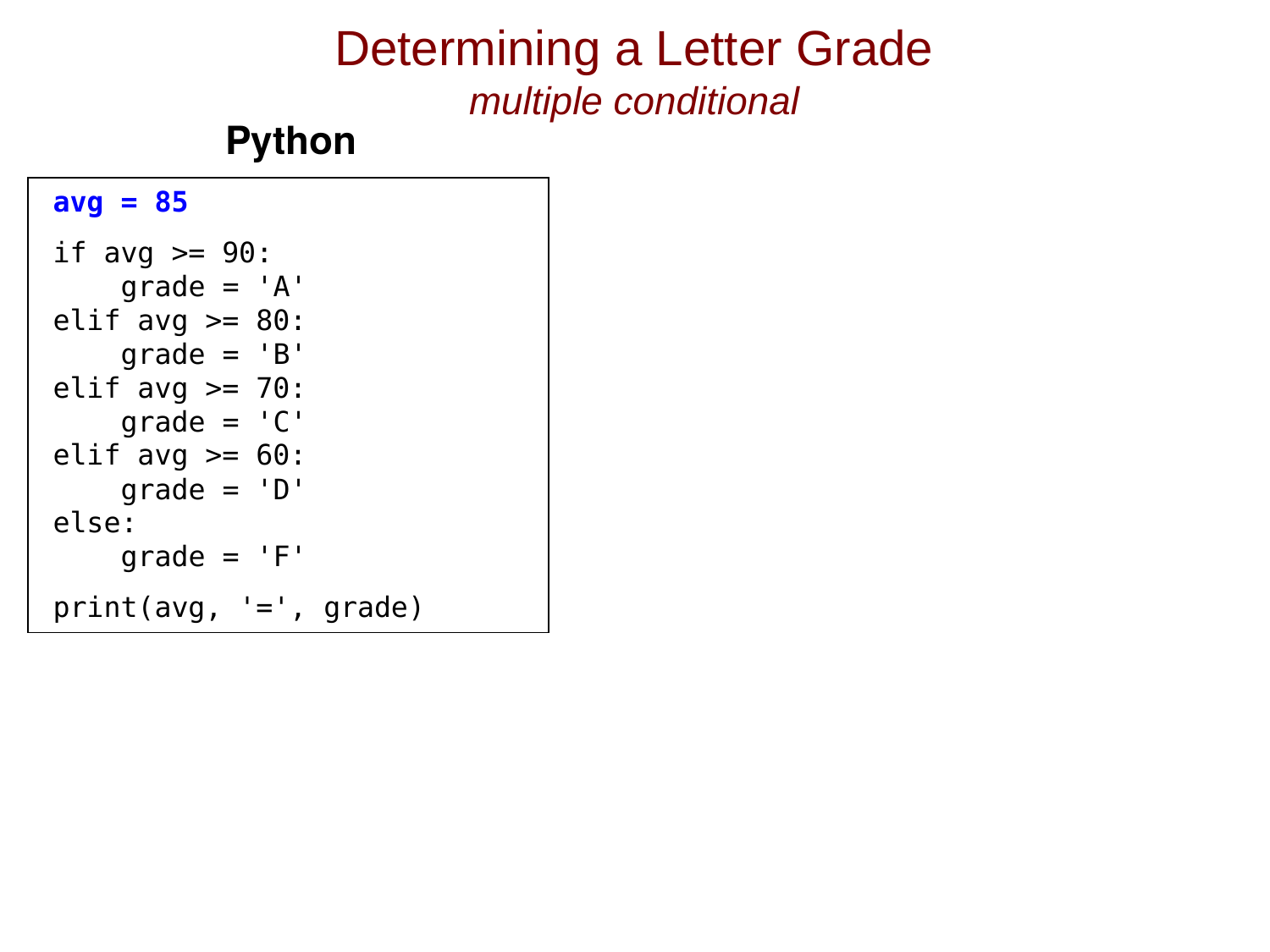

# Determining a Letter Grade multiple conditional
Python

avg = 85

if avg >= 90:
    grade = 'A'
elif avg >= 80:
    grade = 'B'
elif avg >= 70:
    grade = 'C'
elif avg >= 60:
    grade = 'D'
else:
    grade = 'F'

print(avg, '=', grade)